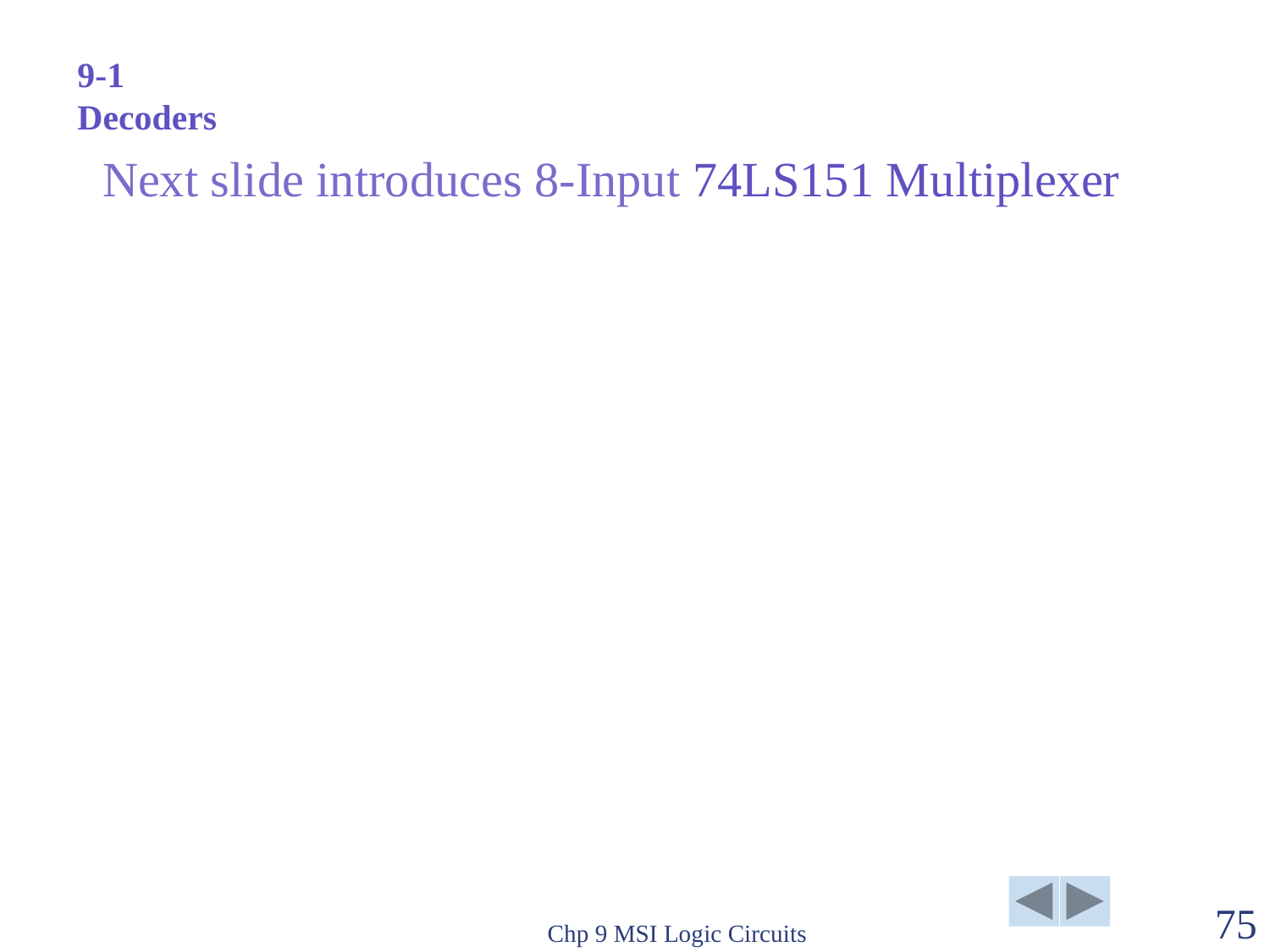

9-1 Decoders
# Next slide introduces 8-Input 74LS151 Multiplexer

Chp 9 MSI Logic Circuits
75